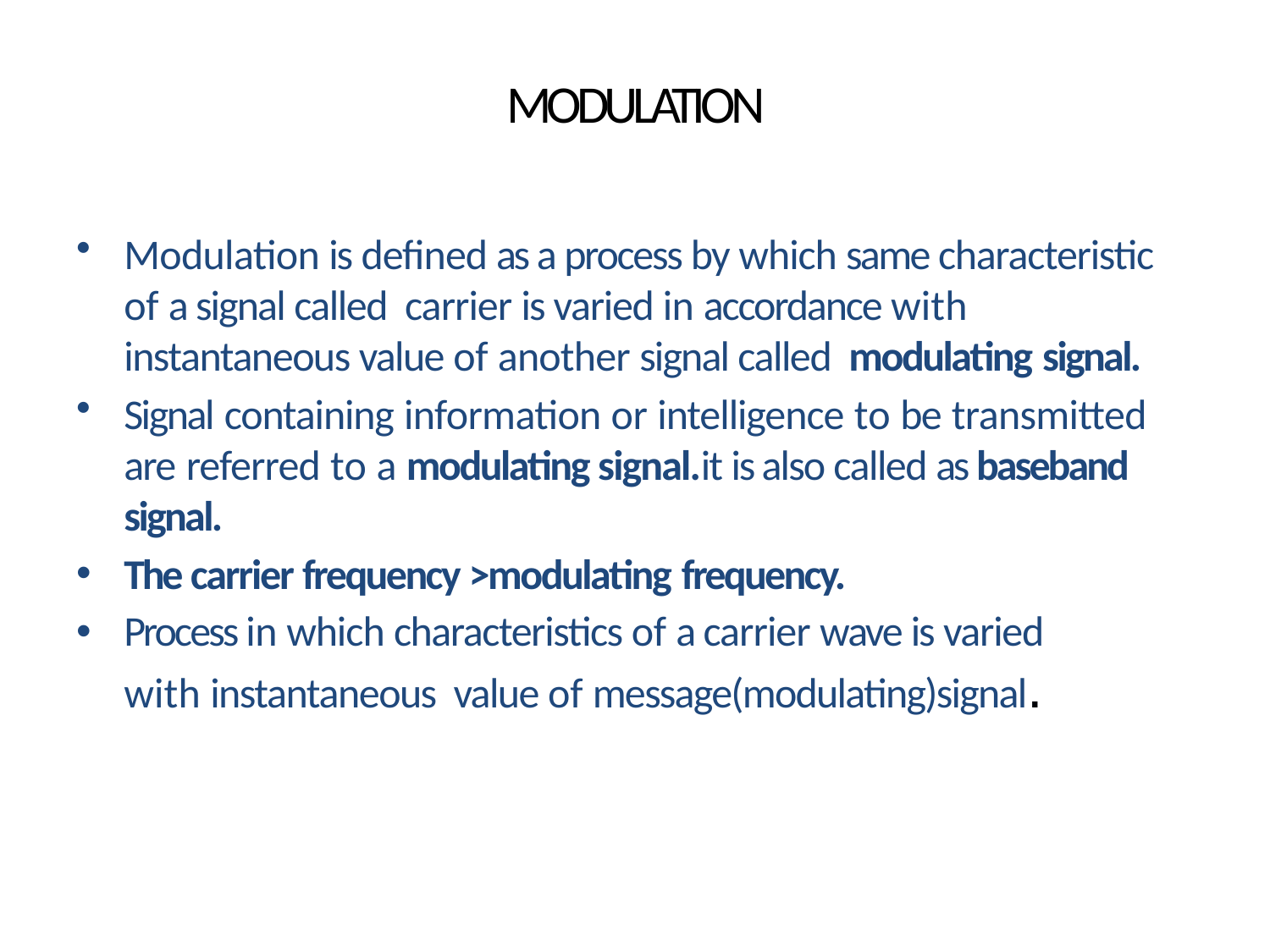

# MODULATION
Modulation is defined as a process by which same characteristic of a signal called  carrier is varied in accordance with instantaneous value of another signal called  modulating signal.
Signal containing information or intelligence to be transmitted are referred to a modulating signal.it is also called as baseband signal.
The carrier frequency >modulating frequency.
Process in which characteristics of a carrier wave is varied with instantaneous  value of message(modulating)signal.